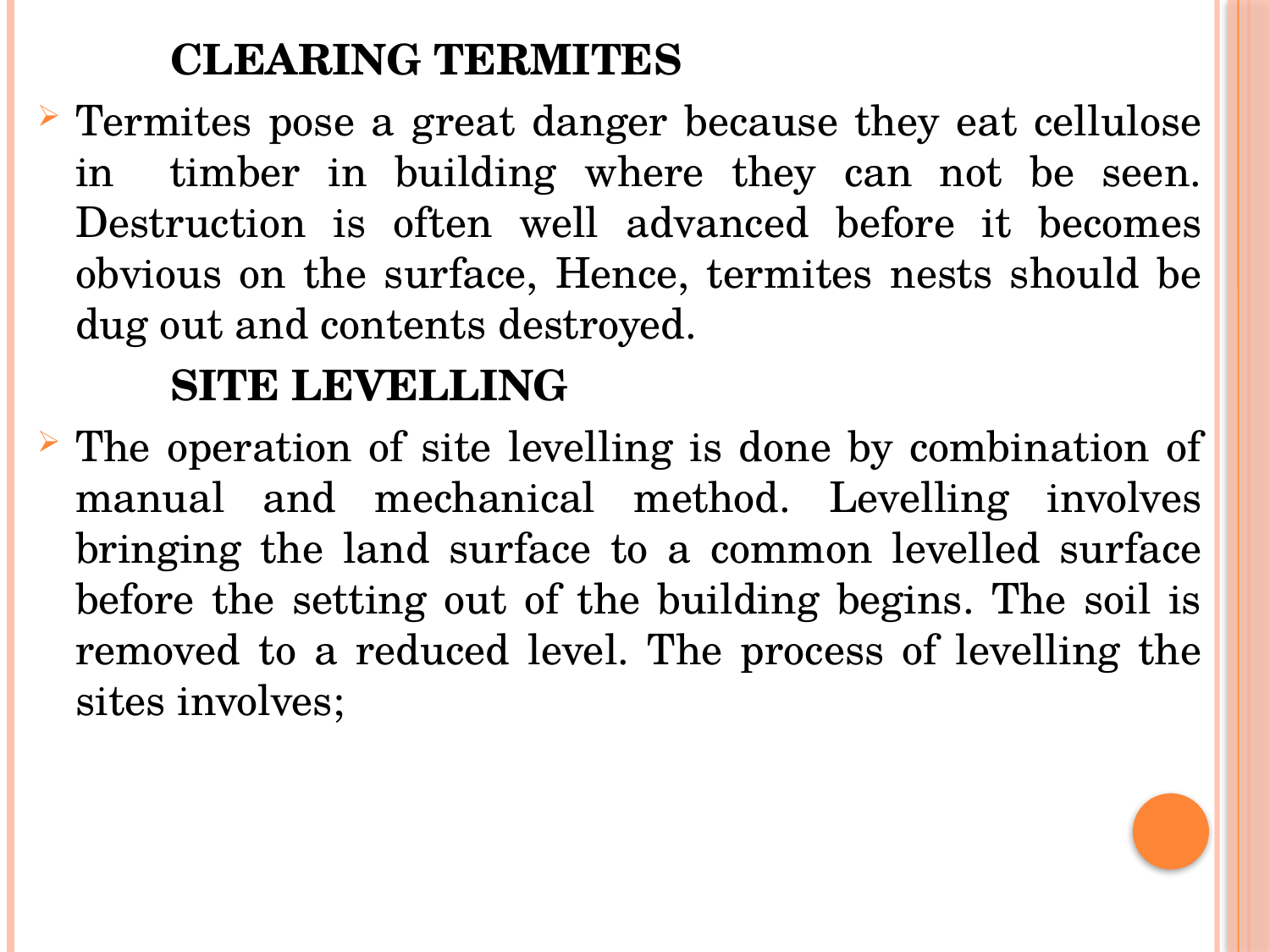

CLEARING TERMITES
Termites pose a great danger because they eat cellulose in  timber in building where they can not be seen. Destruction is often well advanced before it becomes obvious on the surface, Hence, termites nests should be dug out and contents destroyed.
           SITE LEVELLING
The operation of site levelling is done by combination of manual and mechanical method. Levelling involves bringing the land surface to a common levelled surface before the setting out of the building begins. The soil is removed to a reduced level. The process of levelling the sites involves;

#